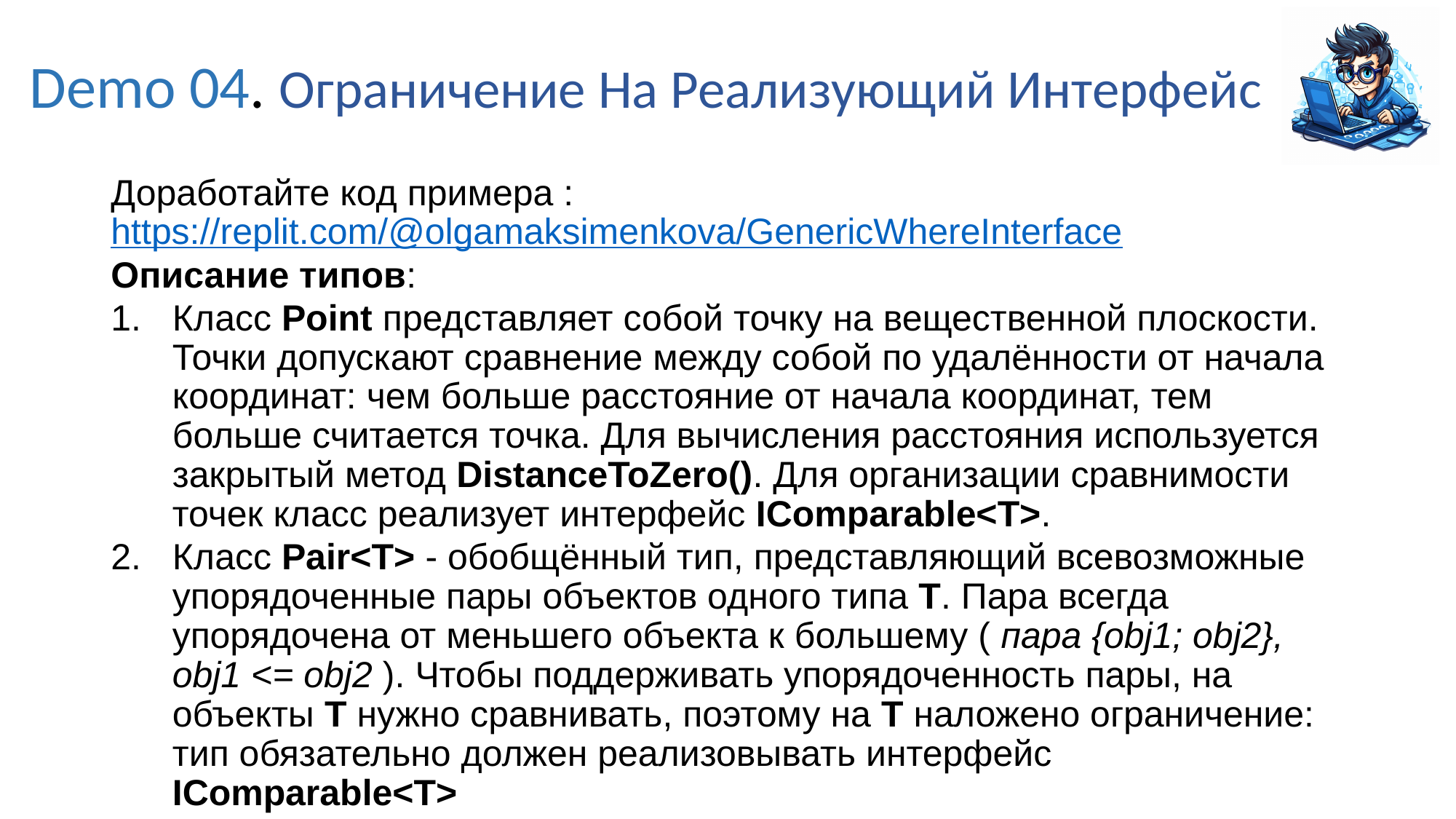

# Demo 04. Ограничение На Реализующий Интерфейс
Доработайте код примера : https://replit.com/@olgamaksimenkova/GenericWhereInterface
Описание типов:
Класс Point представляет собой точку на вещественной плоскости. Точки допускают сравнение между собой по удалённости от начала координат: чем больше расстояние от начала координат, тем больше считается точка. Для вычисления расстояния используется закрытый метод DistanceToZero(). Для организации сравнимости точек класс реализует интерфейс IComparable<T>.
Класс Pair<T> - обобщённый тип, представляющий всевозможные упорядоченные пары объектов одного типа T. Пара всегда упорядочена от меньшего объекта к большему ( пара {obj1; obj2}, obj1 <= obj2 ). Чтобы поддерживать упорядоченность пары, на объекты T нужно сравнивать, поэтому на T наложено ограничение: тип обязательно должен реализовывать интерфейс IComparable<T>